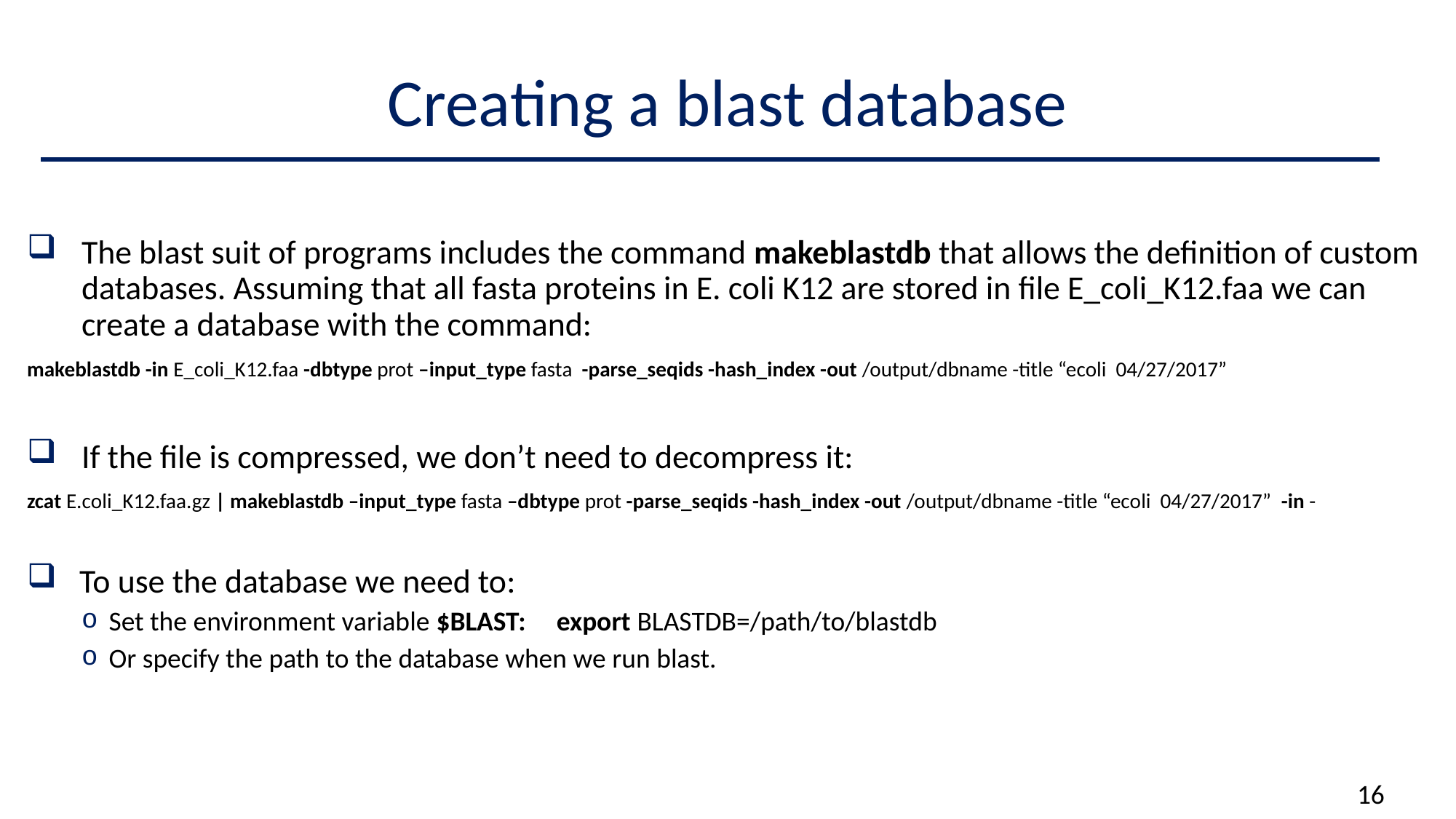

# Creating a blast database
The blast suit of programs includes the command makeblastdb that allows the definition of custom databases. Assuming that all fasta proteins in E. coli K12 are stored in file E_coli_K12.faa we can create a database with the command:
makeblastdb -in E_coli_K12.faa -dbtype prot –input_type fasta  -parse_seqids -hash_index -out /output/dbname -title “ecoli  04/27/2017”

If the file is compressed, we don’t need to decompress it:
zcat E.coli_K12.faa.gz | makeblastdb –input_type fasta –dbtype prot -parse_seqids -hash_index -out /output/dbname -title “ecoli  04/27/2017”  -in -

   To use the database we need to:
Set the environment variable $BLAST:     export BLASTDB=/path/to/blastdb
Or specify the path to the database when we run blast.

16